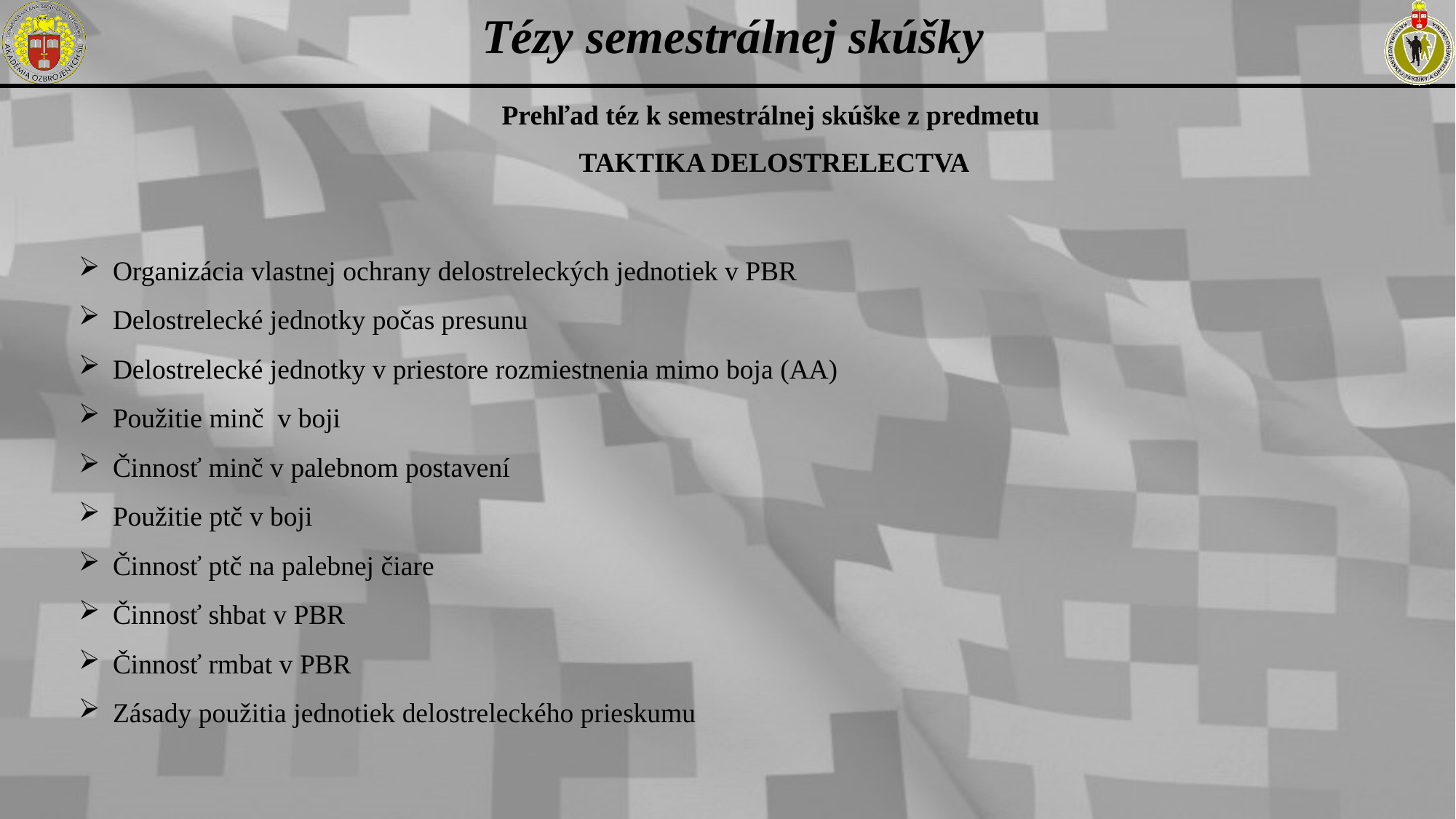

Tézy semestrálnej skúšky
Prehľad téz k semestrálnej skúške z predmetu
TAKTIKA DELOSTRELECTVA

Organizácia vlastnej ochrany delostreleckých jednotiek v PBR
Delostrelecké jednotky počas presunu
Delostrelecké jednotky v priestore rozmiestnenia mimo boja (AA)
Použitie minč  v boji
Činnosť minč v palebnom postavení
Použitie ptč v boji
Činnosť ptč na palebnej čiare
Činnosť shbat v PBR
Činnosť rmbat v PBR
Zásady použitia jednotiek delostreleckého prieskumu